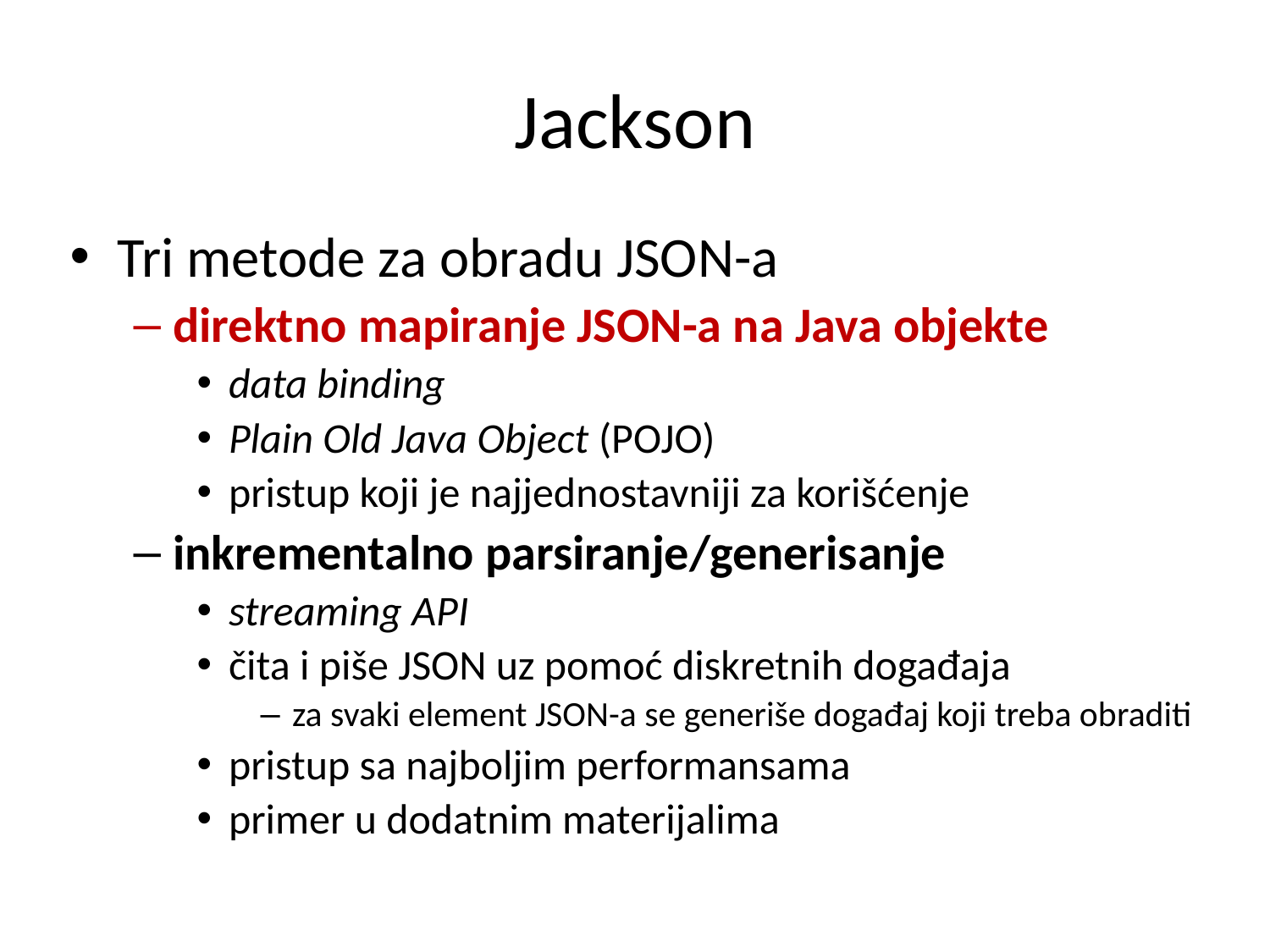

# Jackson
Tri metode za obradu JSON-a
direktno mapiranje JSON-a na Java objekte
data binding
Plain Old Java Object (POJO)
pristup koji je najjednostavniji za korišćenje
inkrementalno parsiranje/generisanje
streaming API
čita i piše JSON uz pomoć diskretnih događaja
za svaki element JSON-a se generiše događaj koji treba obraditi
pristup sa najboljim performansama
primer u dodatnim materijalima